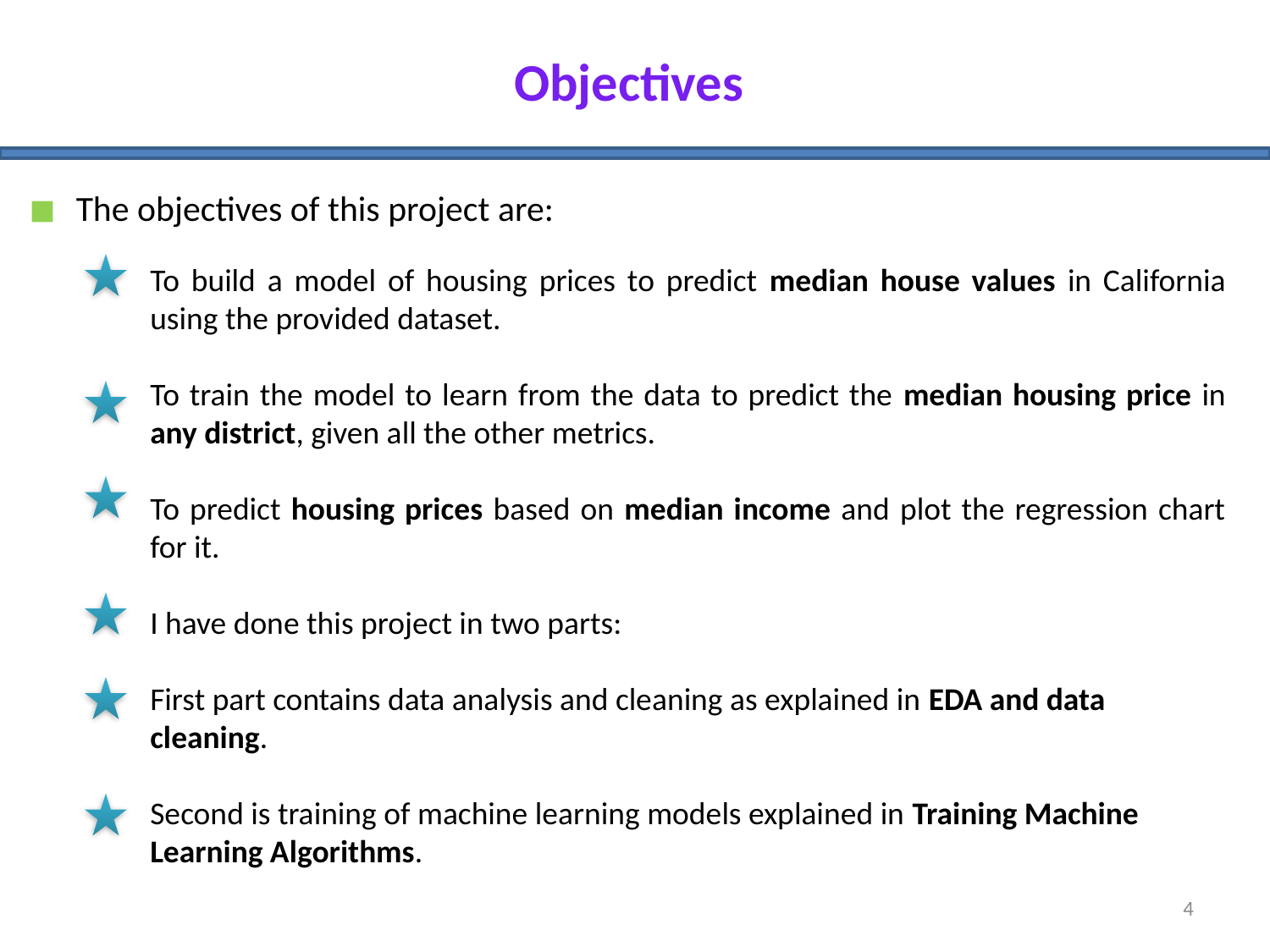

Objectives

The objectives of this project are:

To build a model of housing prices to predict median house values in California using the provided dataset.

To train the model to learn from the data to predict the median housing price in any district, given all the other metrics.

To predict housing prices based on median income and plot the regression chart for it.

I have done this project in two parts:

First part contains data analysis and cleaning as explained in EDA and data cleaning.

Second is training of machine learning models explained in Training Machine Learning Algorithms.

4